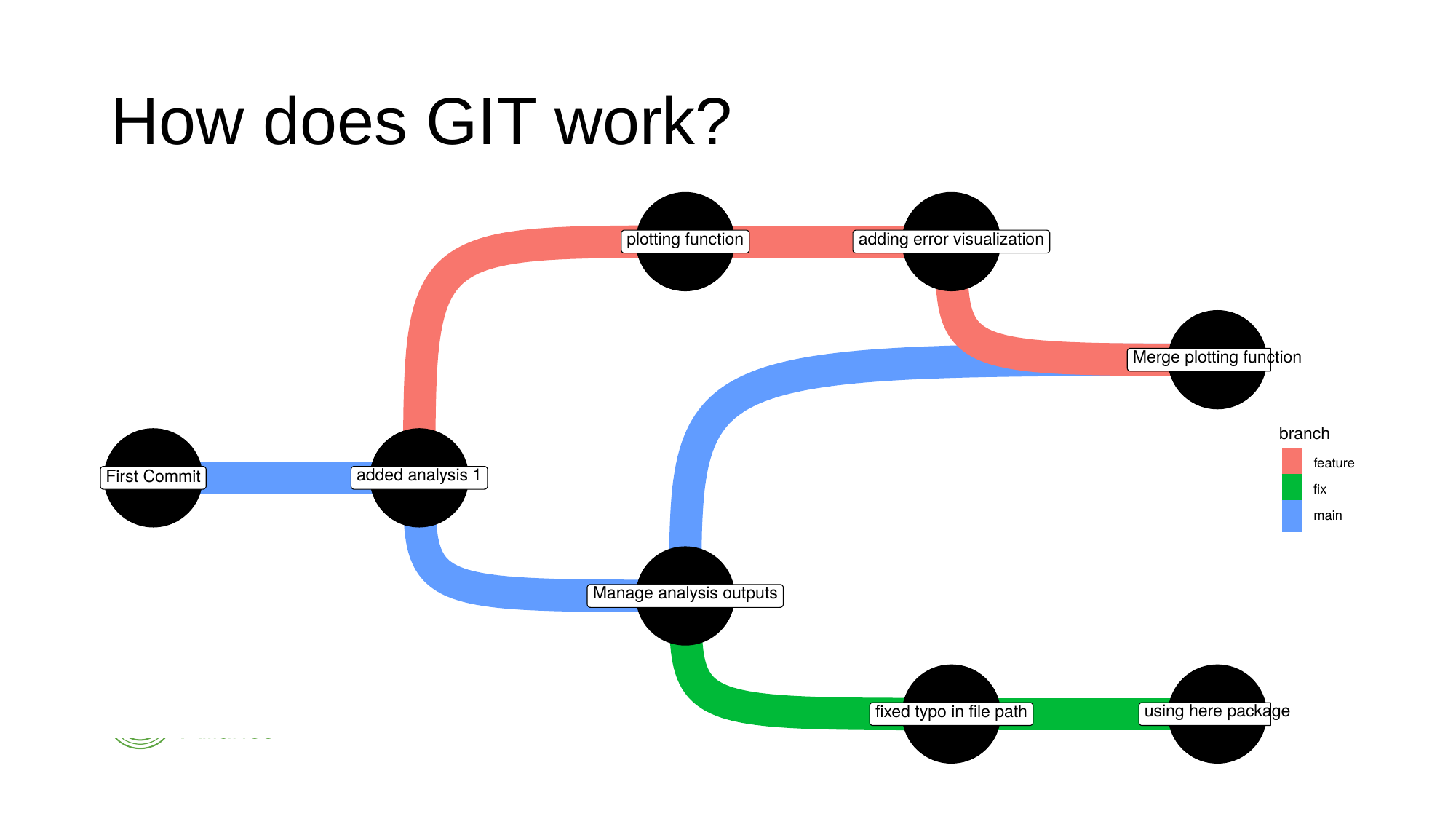

# How does GIT work?
## Warning in vattrs[[name]][index] <- value: number of items to replace is not a
## multiple of replacement length
## Using `sugiyama` as default layout

plotting function
adding error visualization

Merge plotting function

branch

feature

added analysis 1
First Commit

fix

main

Manage analysis outputs

fixed typo in file path
using here package